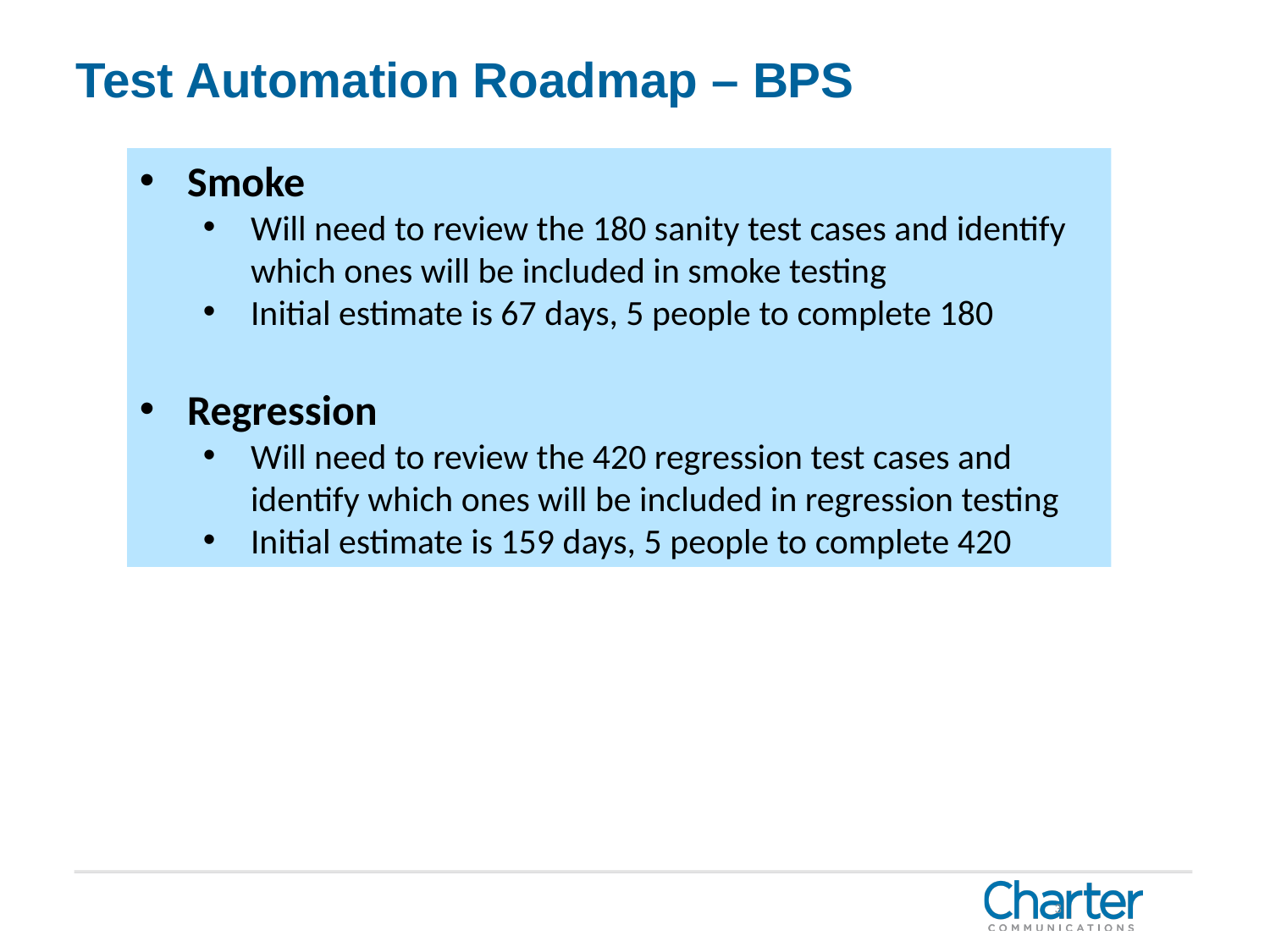

Test Automation Roadmap – BPS
Smoke
Will need to review the 180 sanity test cases and identify which ones will be included in smoke testing
Initial estimate is 67 days, 5 people to complete 180

Regression
Will need to review the 420 regression test cases and identify which ones will be included in regression testing
Initial estimate is 159 days, 5 people to complete 420
3